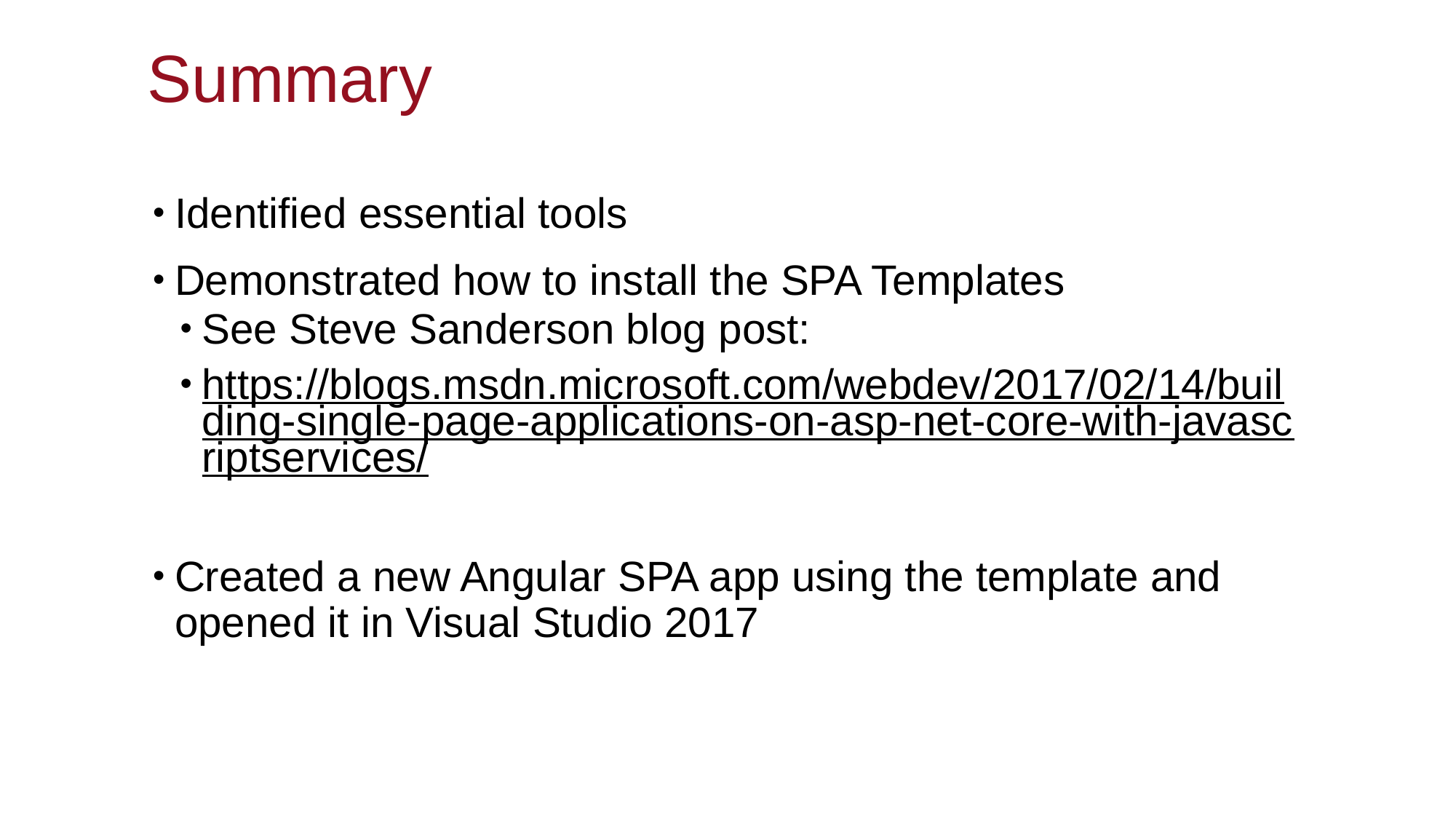

# Summary
Identified essential tools
Demonstrated how to install the SPA Templates
See Steve Sanderson blog post:
https://blogs.msdn.microsoft.com/webdev/2017/02/14/building-single-page-applications-on-asp-net-core-with-javascriptservices/
Created a new Angular SPA app using the template and opened it in Visual Studio 2017